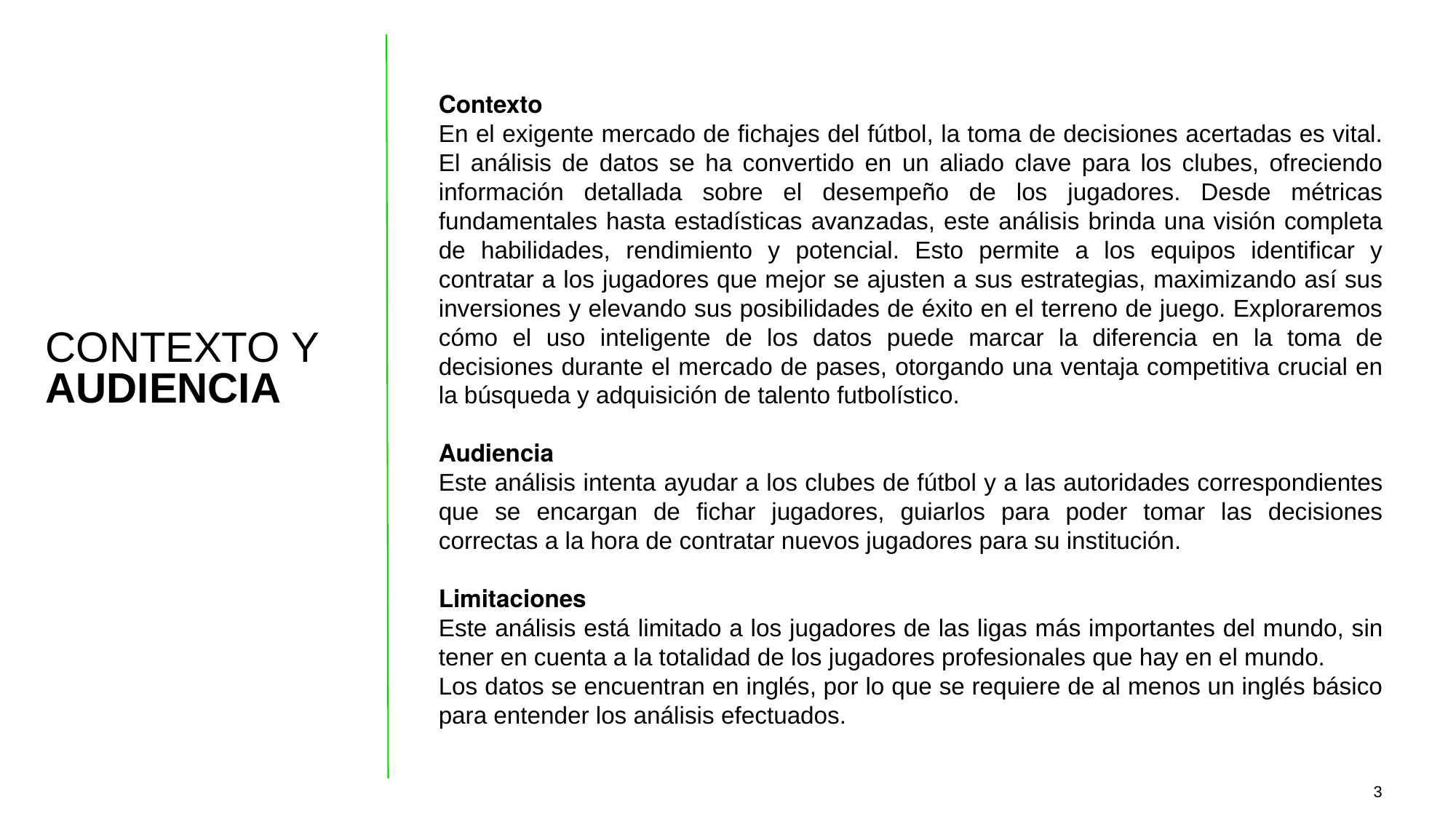

Contexto
En el exigente mercado de fichajes del fútbol, la toma de decisiones acertadas es vital. El análisis de datos se ha convertido en un aliado clave para los clubes, ofreciendo información detallada sobre el desempeño de los jugadores. Desde métricas fundamentales hasta estadísticas avanzadas, este análisis brinda una visión completa de habilidades, rendimiento y potencial. Esto permite a los equipos identificar y contratar a los jugadores que mejor se ajusten a sus estrategias, maximizando así sus inversiones y elevando sus posibilidades de éxito en el terreno de juego. Exploraremos cómo el uso inteligente de los datos puede marcar la diferencia en la toma de decisiones durante el mercado de pases, otorgando una ventaja competitiva crucial en la búsqueda y adquisición de talento futbolístico.

Audiencia
Este análisis intenta ayudar a los clubes de fútbol y a las autoridades correspondientes que se encargan de fichar jugadores, guiarlos para poder tomar las decisiones correctas a la hora de contratar nuevos jugadores para su institución.

Limitaciones
Este análisis está limitado a los jugadores de las ligas más importantes del mundo, sin tener en cuenta a la totalidad de los jugadores profesionales que hay en el mundo.
Los datos se encuentran en inglés, por lo que se requiere de al menos un inglés básico para entender los análisis efectuados.
CONTEXTO Y
AUDIENCIA
3